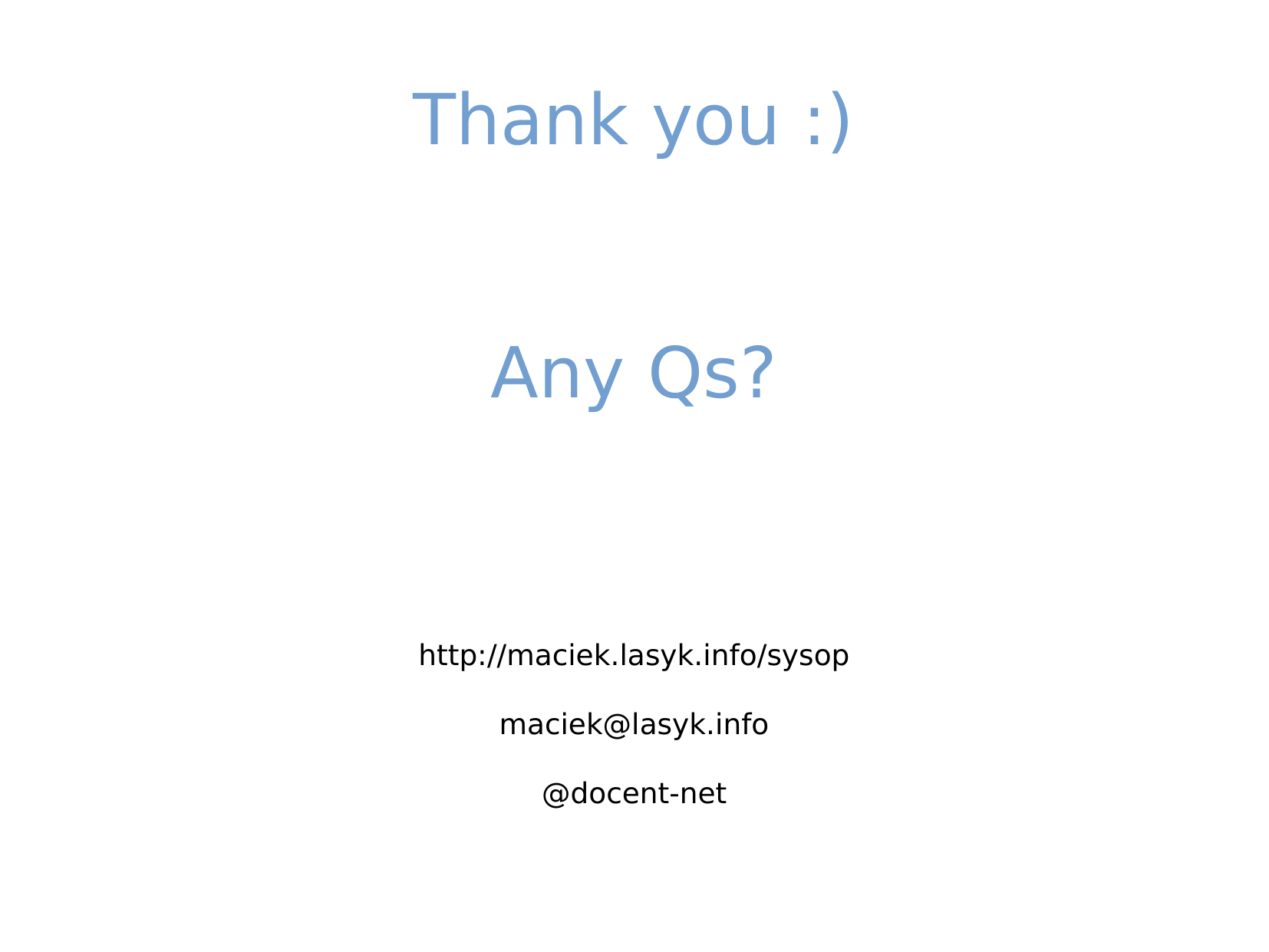

Thank you :)
Any Qs?
http://maciek.lasyk.info/sysop

maciek@lasyk.info

@docent-net